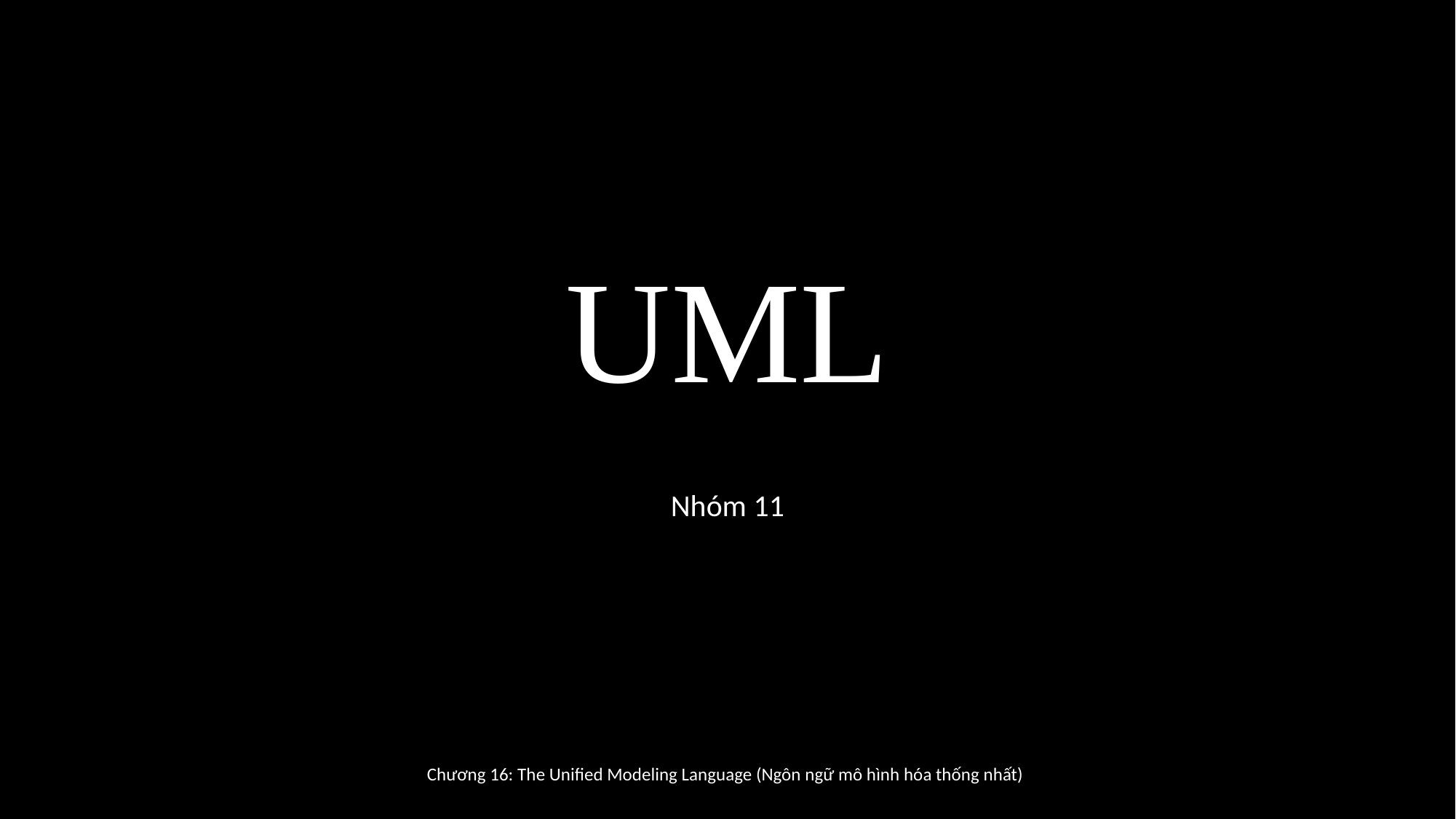

# UML
Nhóm 11
Chương 16: The Unified Modeling Language (Ngôn ngữ mô hình hóa thống nhất)